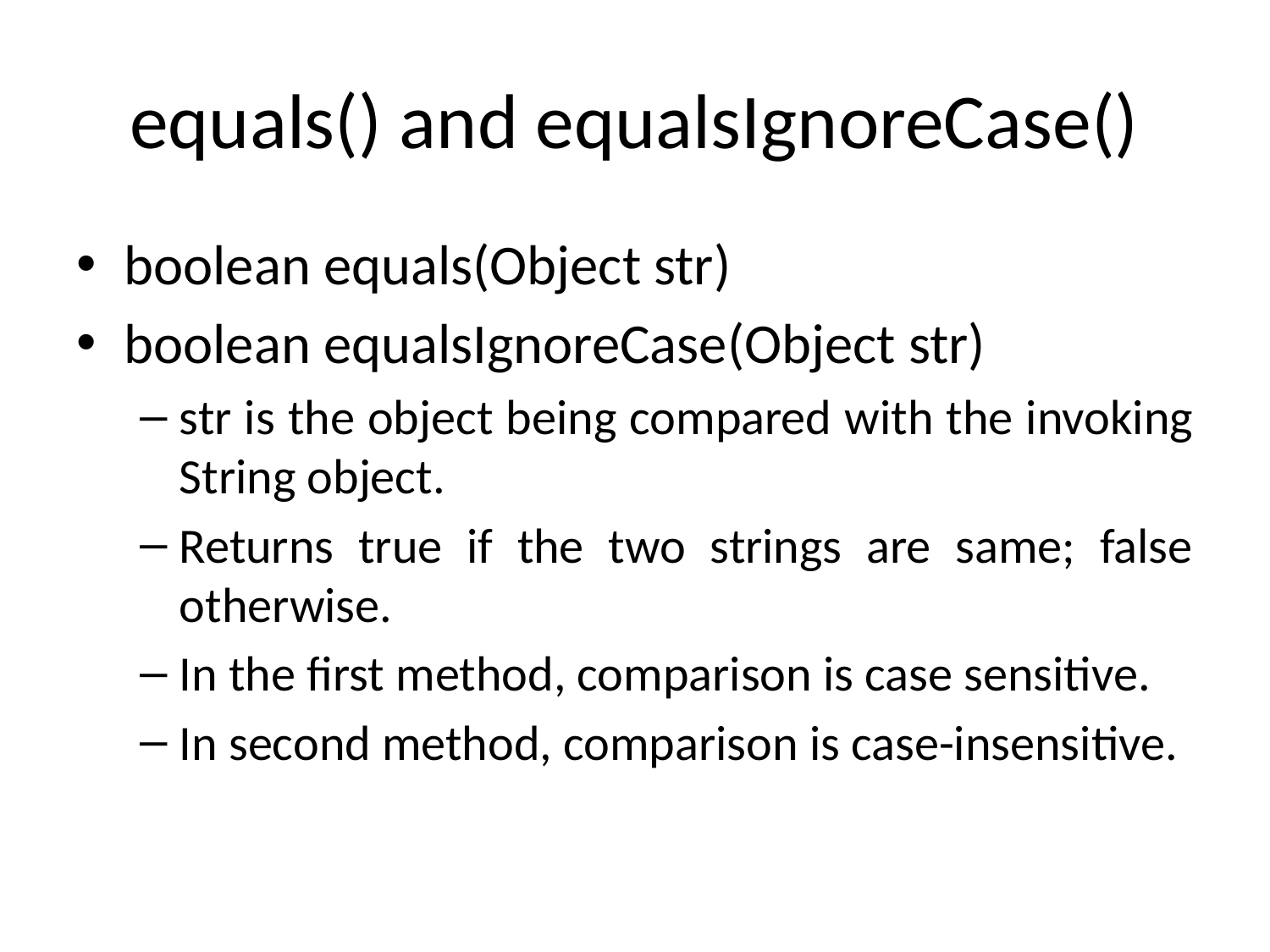

# equals() and equalsIgnoreCase()
boolean equals(Object str)
boolean equalsIgnoreCase(Object str)
str is the object being compared with the invoking String object.
Returns true if the two strings are same; false otherwise.
In the first method, comparison is case sensitive.
In second method, comparison is case-insensitive.